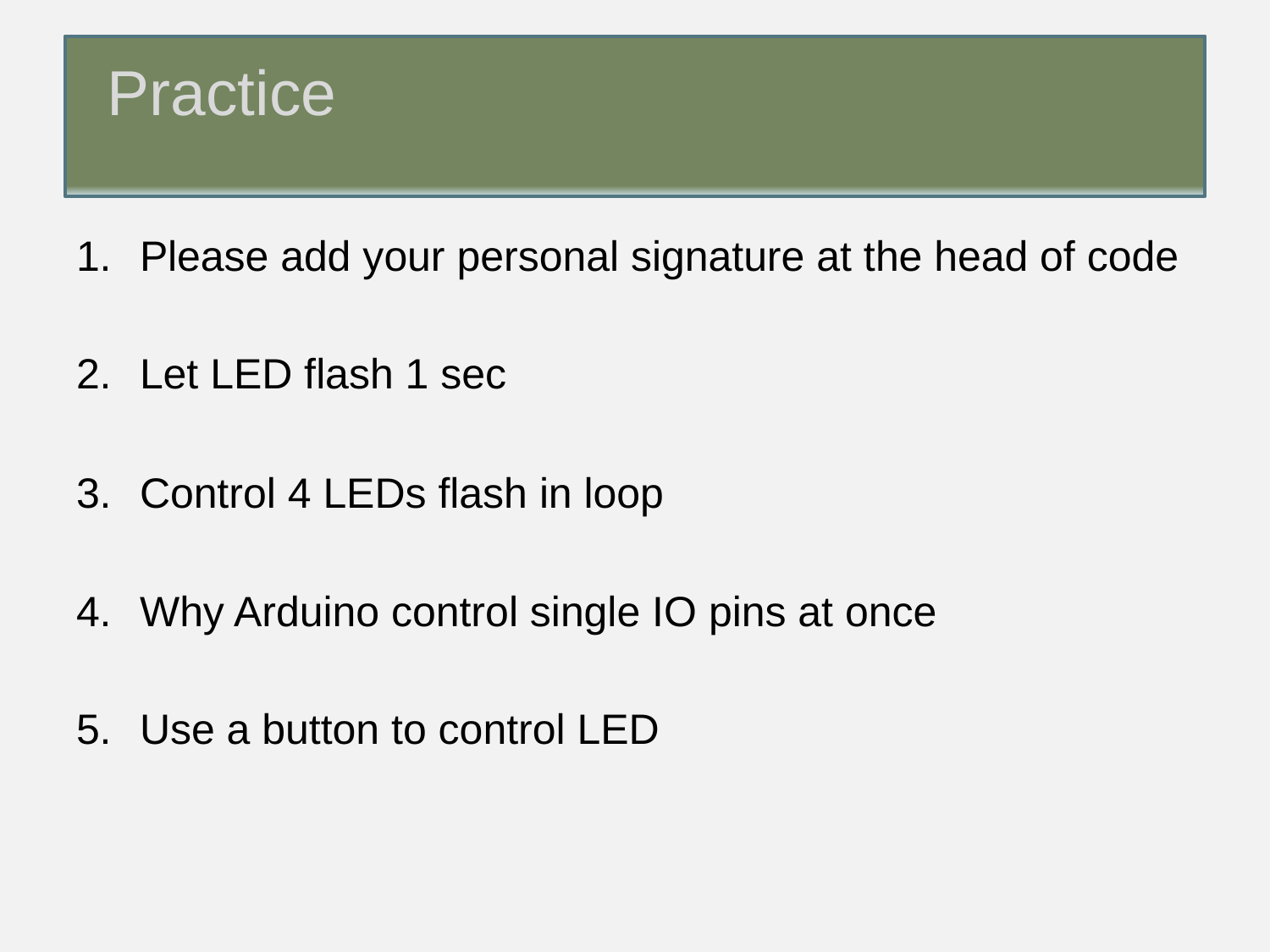

# Practice
Please add your personal signature at the head of code

Let LED flash 1 sec

Control 4 LEDs flash in loop

Why Arduino control single IO pins at once

Use a button to control LED